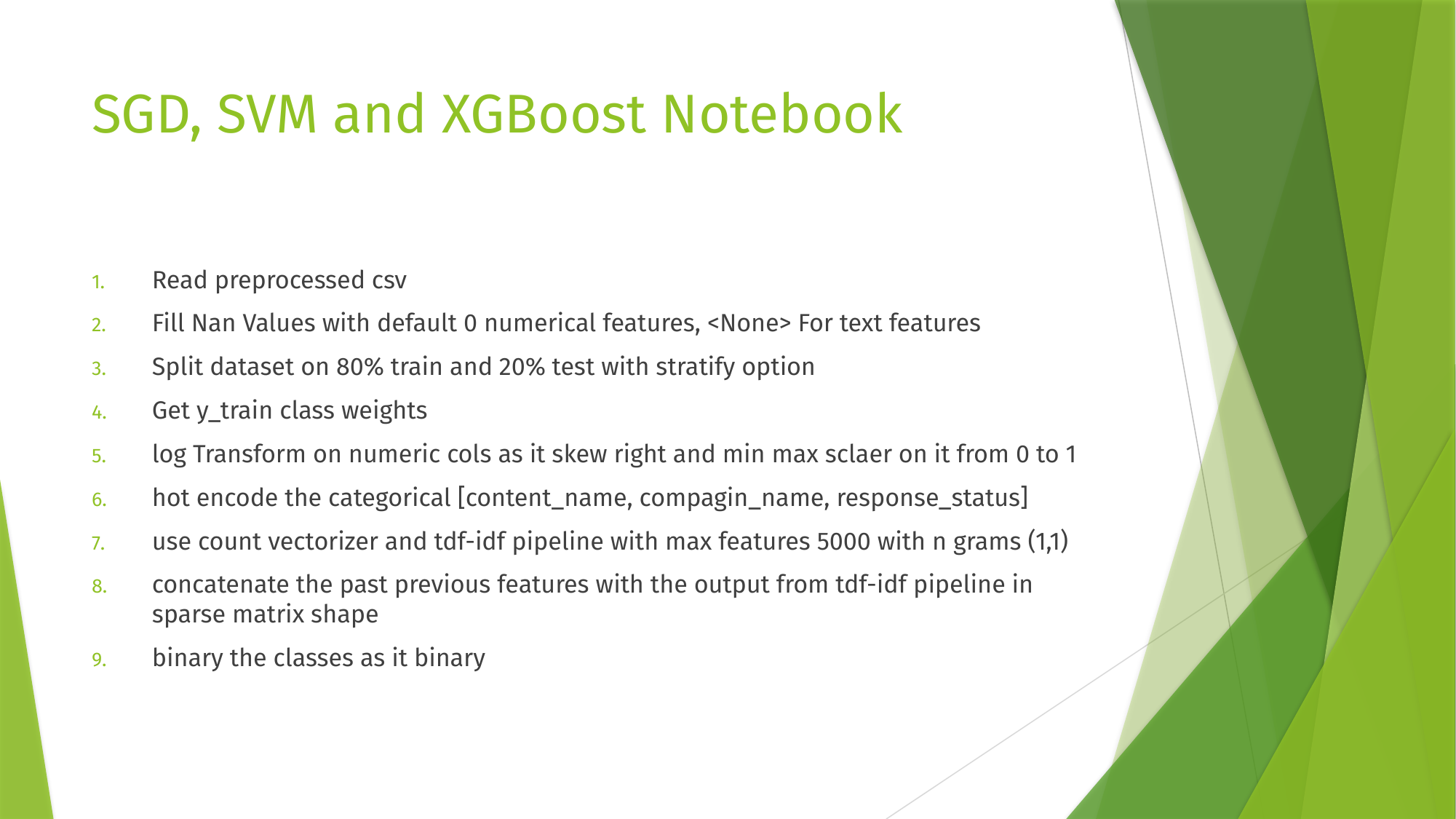

# SGD, SVM and XGBoost Notebook
Read preprocessed csv
Fill Nan Values with default 0 numerical features, <None> For text features
Split dataset on 80% train and 20% test with stratify option
Get y_train class weights
log Transform on numeric cols as it skew right and min max sclaer on it from 0 to 1
hot encode the categorical [content_name, compagin_name, response_status]
use count vectorizer and tdf-idf pipeline with max features 5000 with n grams (1,1)
concatenate the past previous features with the output from tdf-idf pipeline in sparse matrix shape
binary the classes as it binary